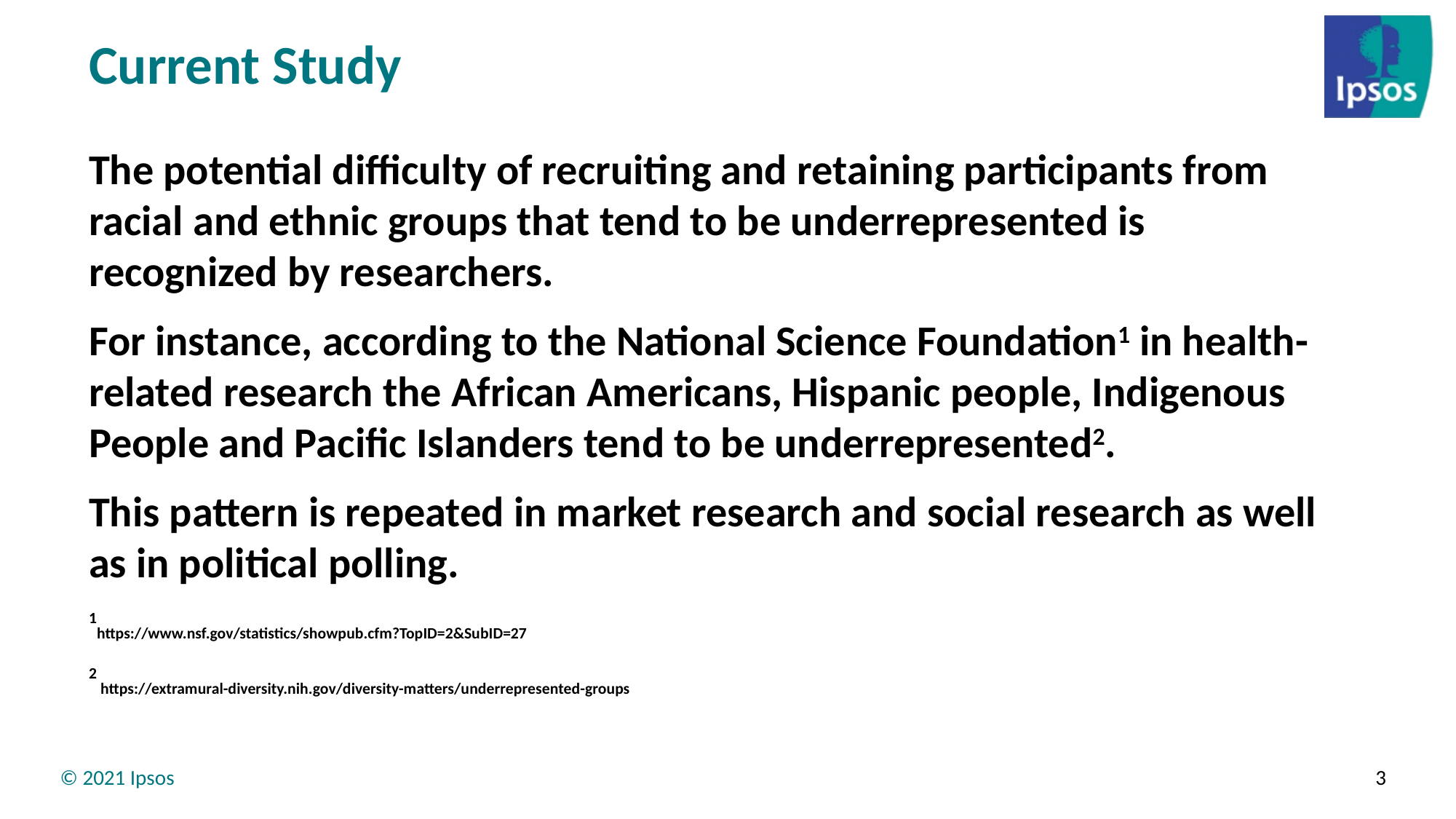

# Current Study
The potential difficulty of recruiting and retaining participants from racial and ethnic groups that tend to be underrepresented is recognized by researchers.
For instance, according to the National Science Foundation1 in health-related research the African Americans, Hispanic people, Indigenous People and Pacific Islanders tend to be underrepresented2.
This pattern is repeated in market research and social research as well as in political polling.
1https://www.nsf.gov/statistics/showpub.cfm?TopID=2&SubID=27
2 https://extramural-diversity.nih.gov/diversity-matters/underrepresented-groups